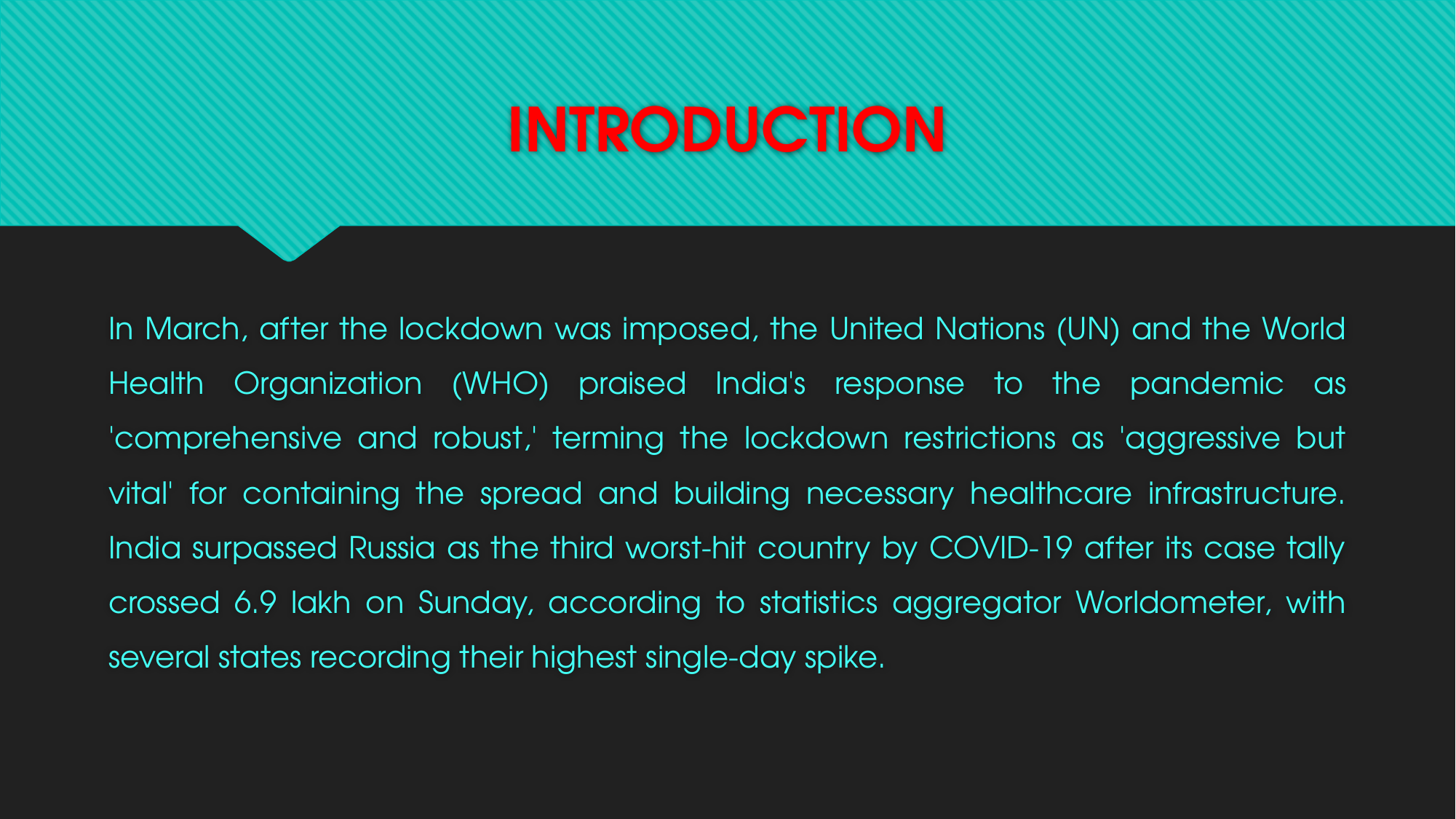

# INTRODUCTION
In March, after the lockdown was imposed, the United Nations (UN) and the World Health Organization (WHO) praised India's response to the pandemic as 'comprehensive and robust,' terming the lockdown restrictions as 'aggressive but vital' for containing the spread and building necessary healthcare infrastructure. India surpassed Russia as the third worst-hit country by COVID-19 after its case tally crossed 6.9 lakh on Sunday, according to statistics aggregator Worldometer, with several states recording their highest single-day spike.